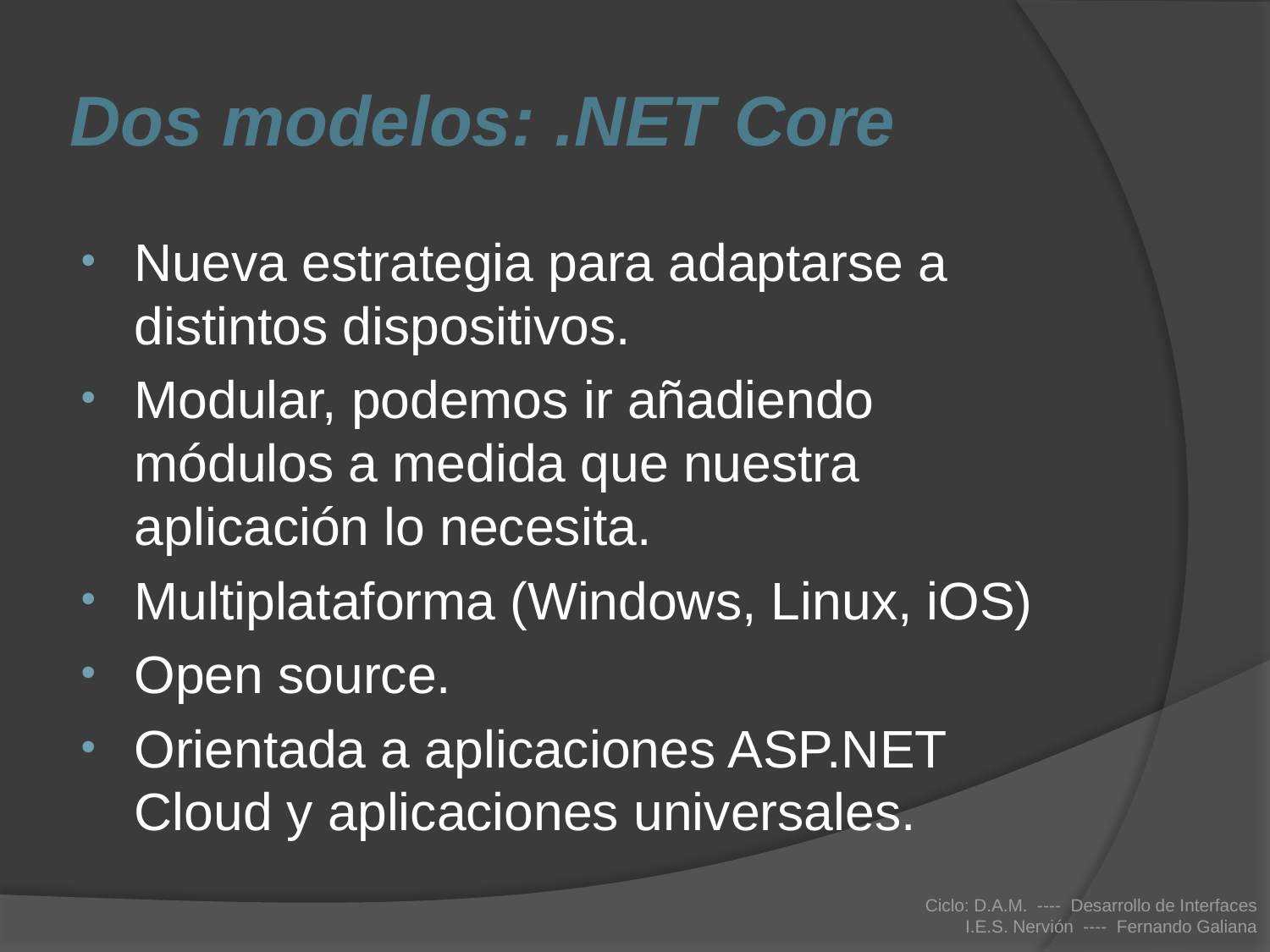

# Dos modelos: .NET Core
Nueva estrategia para adaptarse a distintos dispositivos.
Modular, podemos ir añadiendo módulos a medida que nuestra aplicación lo necesita.
Multiplataforma (Windows, Linux, iOS)
Open source.
Orientada a aplicaciones ASP.NET Cloud y aplicaciones universales.

Ciclo: D.A.M.  ----  Desarrollo de Interfaces
I.E.S. Nervión  ----  Fernando Galiana